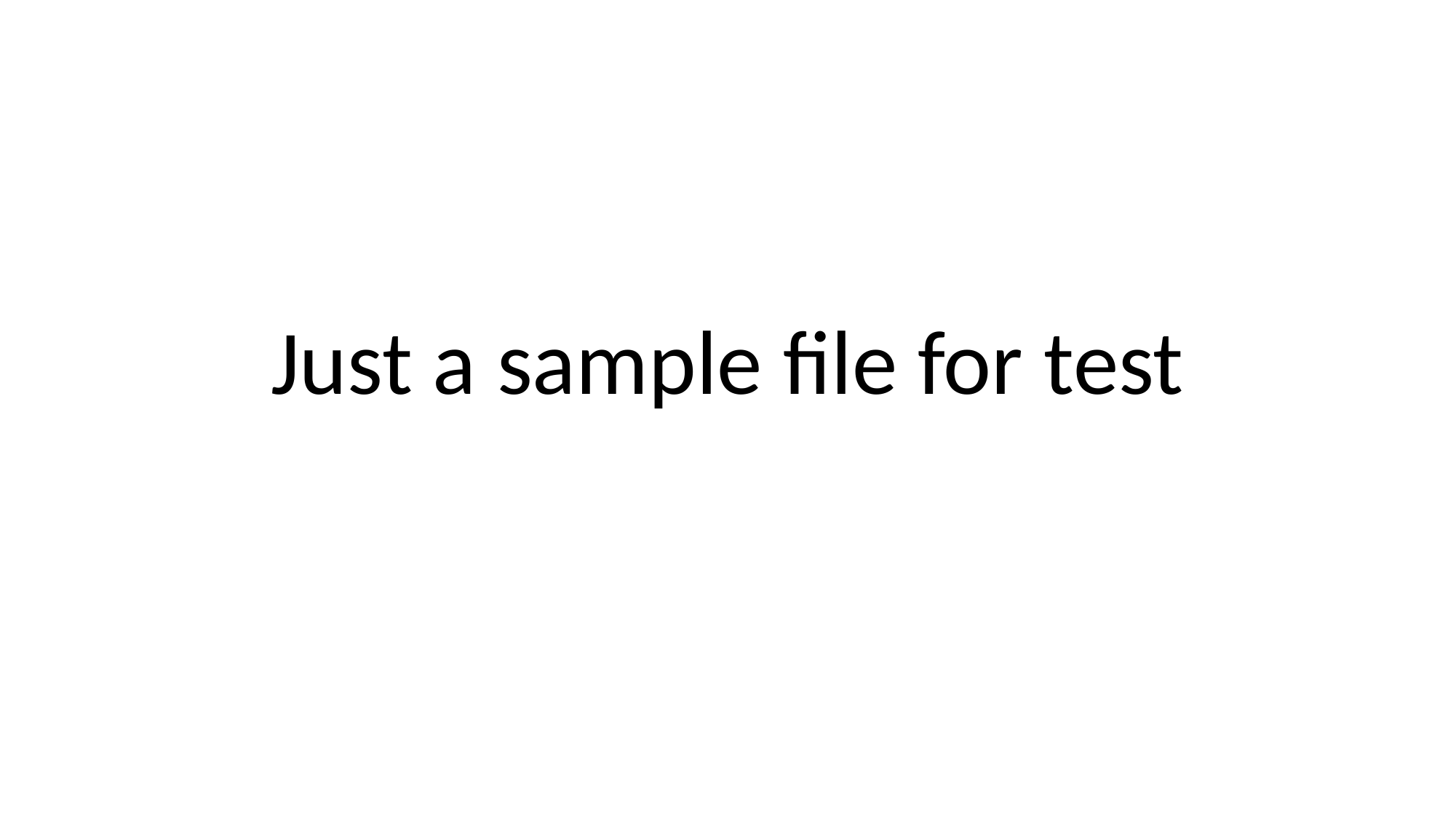

# Just a sample file for test